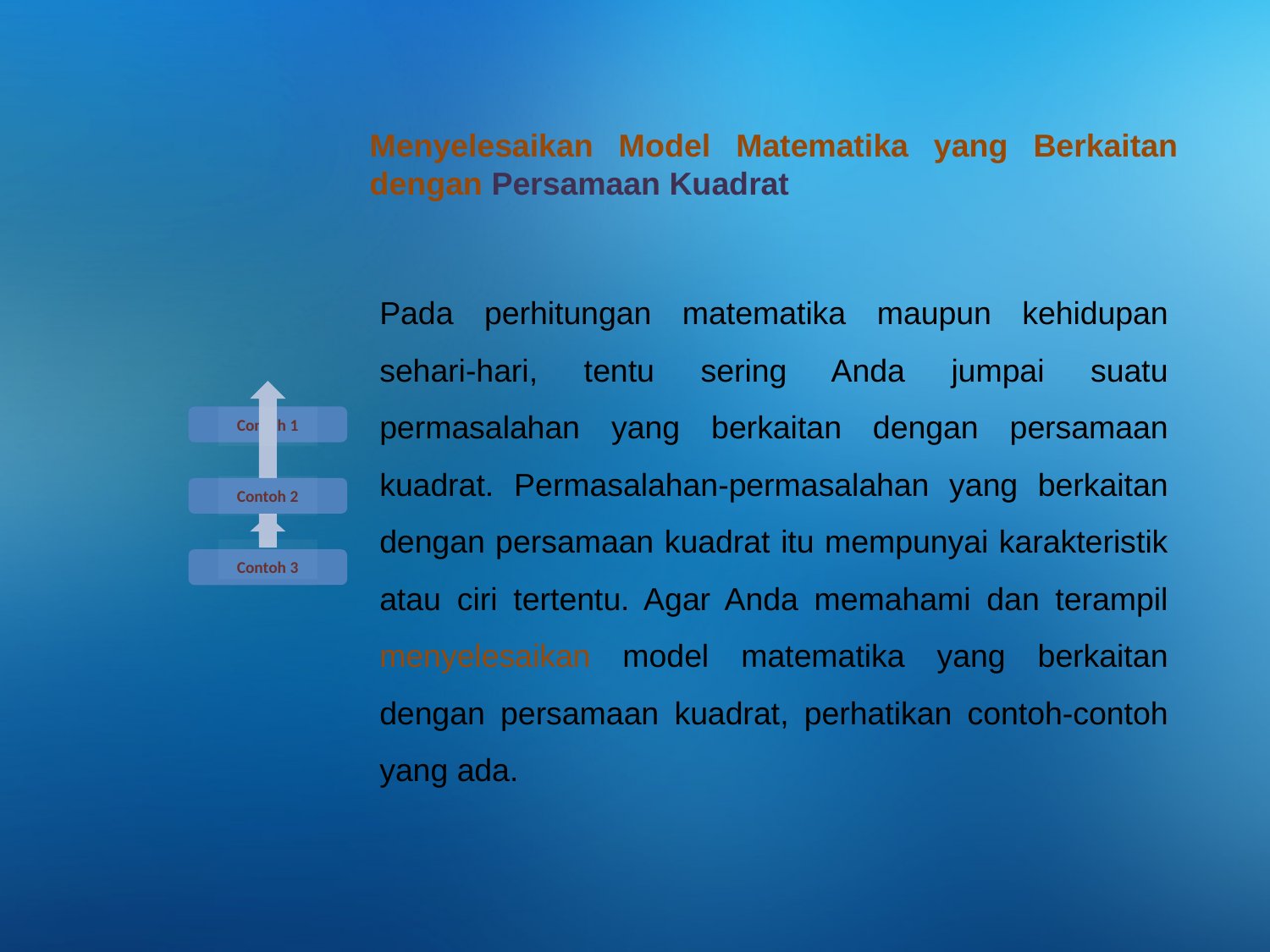

Menyelesaikan Model Matematika yang Berkaitan dengan Persamaan Kuadrat
Pada perhitungan matematika maupun kehidupan sehari-hari, tentu sering Anda jumpai suatu permasalahan yang berkaitan dengan persamaan kuadrat. Permasalahan-permasalahan yang berkaitan dengan persamaan kuadrat itu mempunyai karakteristik atau ciri tertentu. Agar Anda memahami dan terampil menyelesaikan model matematika yang berkaitan dengan persamaan kuadrat, perhatikan contoh-contoh yang ada.
Contoh 1
Contoh 3
Contoh 2